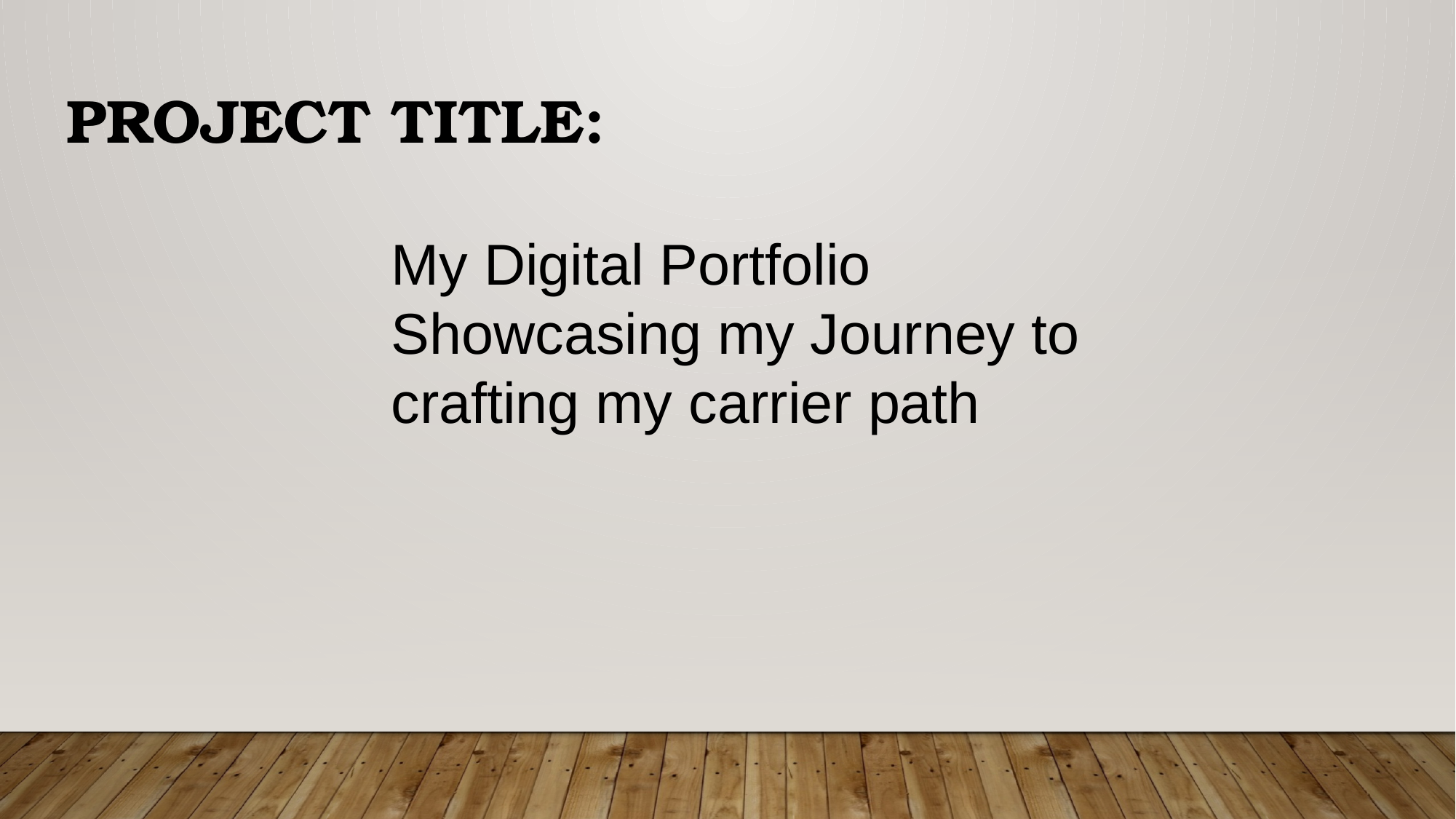

# PROJECT TITLE:
My Digital Portfolio
Showcasing my Journey to crafting my carrier path